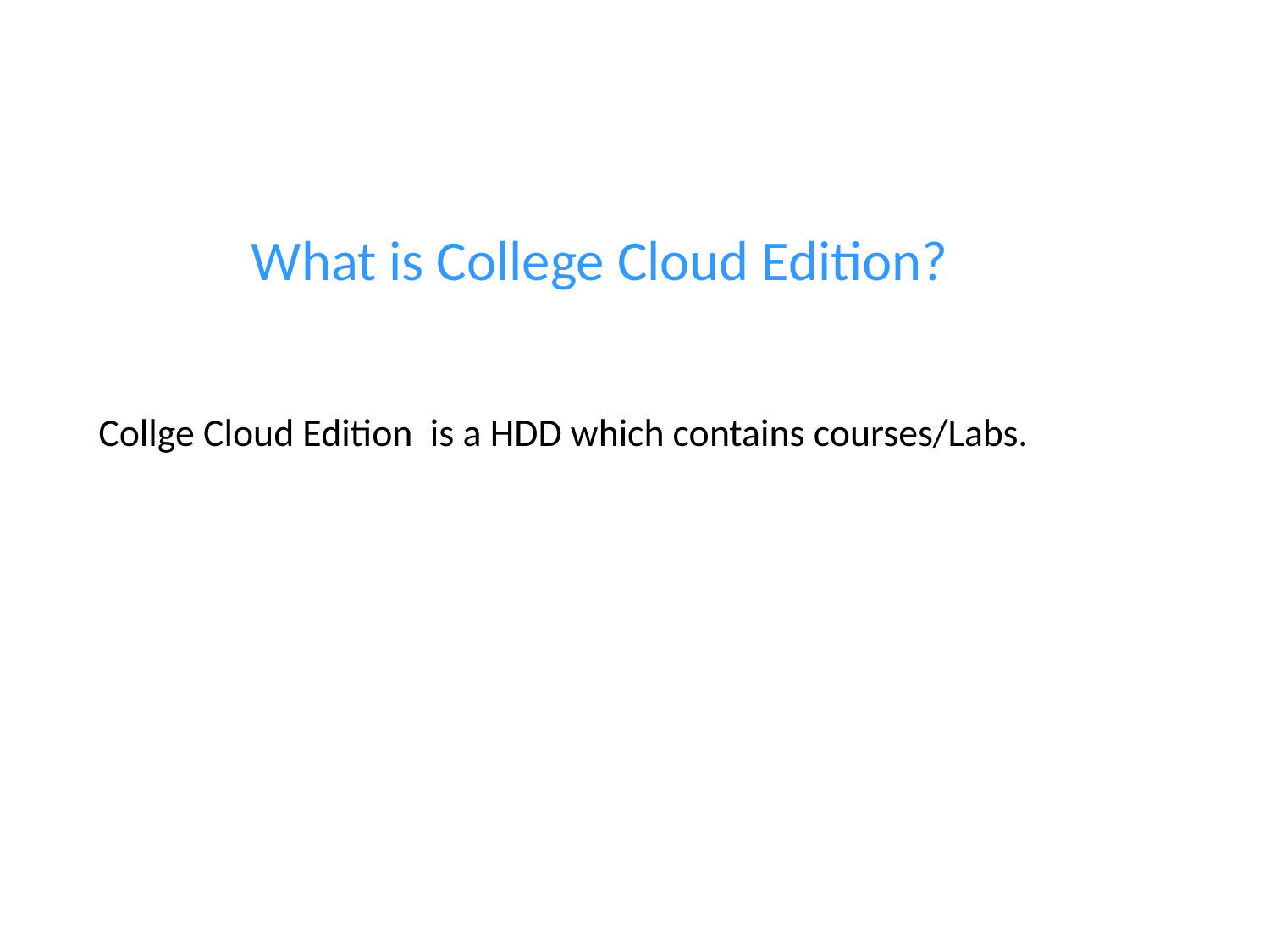

What is College Cloud Edition?
Collge Cloud Edition  is a HDD which contains courses/Labs.